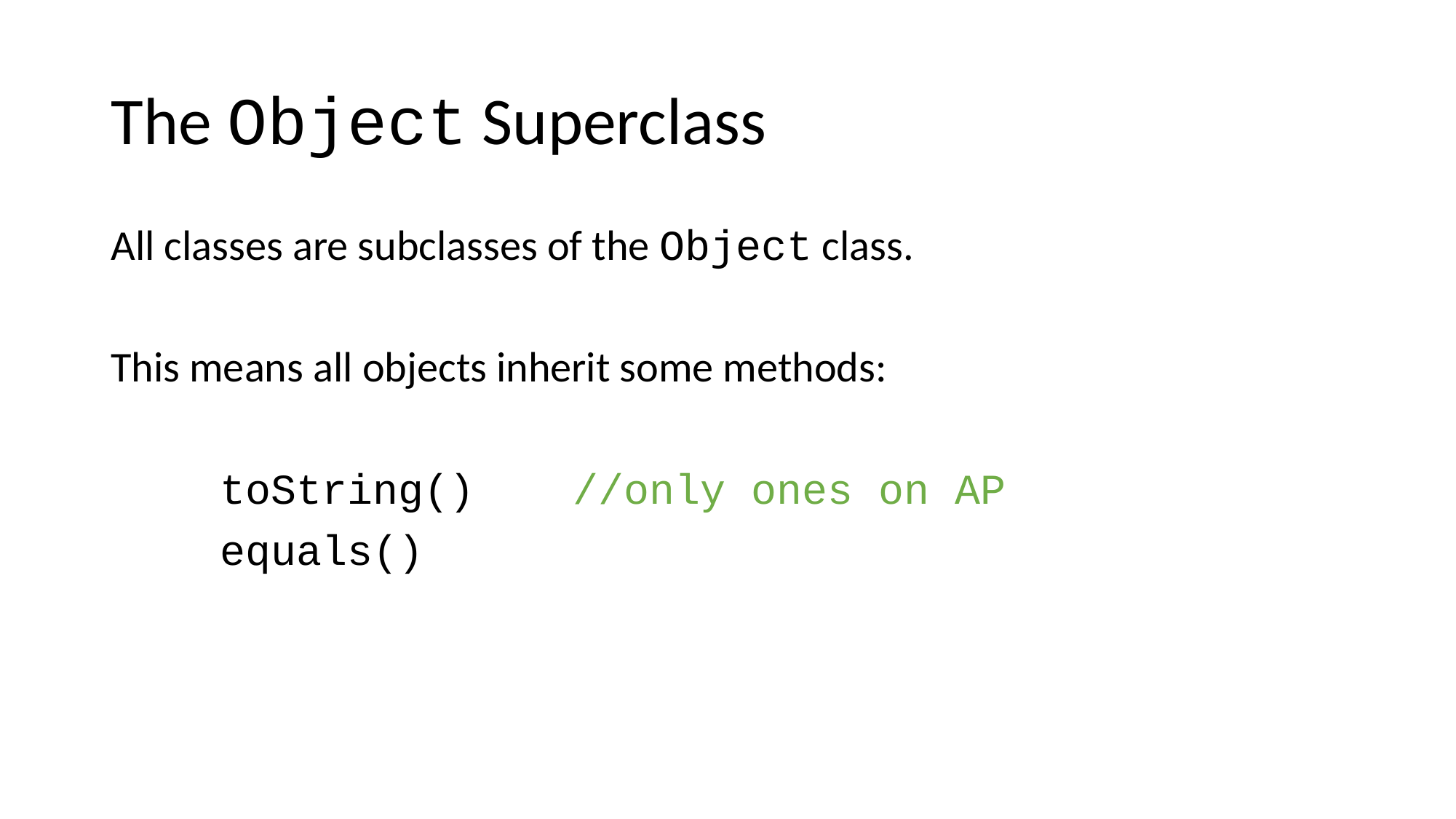

# The Object Superclass
All classes are subclasses of the Object class.

This means all objects inherit some methods:

	toString()  	 //only ones on AP
	equals()